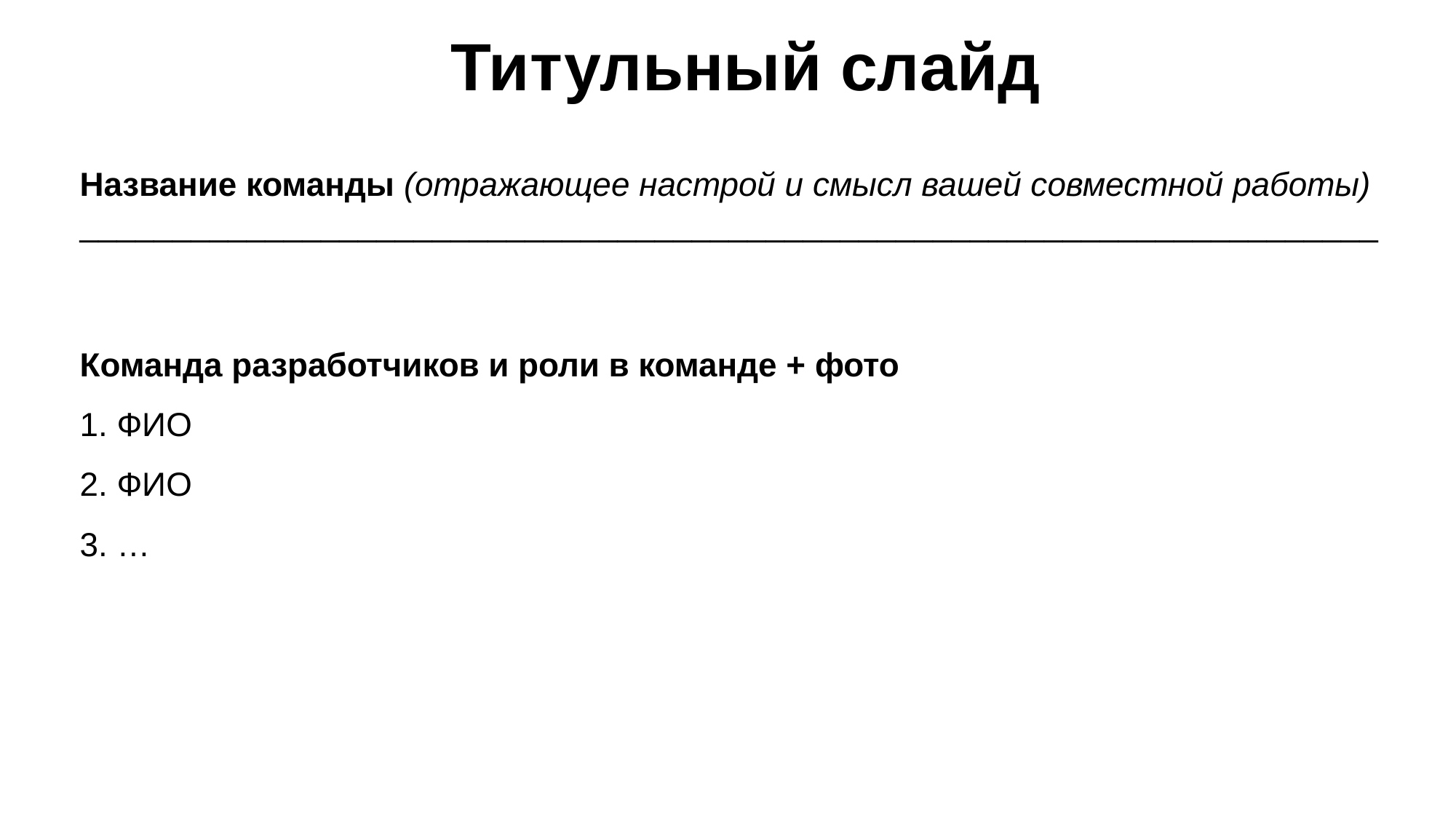

# Титульный слайд

Название команды (отражающее настрой и смысл вашей совместной работы) ______________________________________________________________________

Команда разработчиков и роли в команде + фото
1. ФИО
2. ФИО
3. …